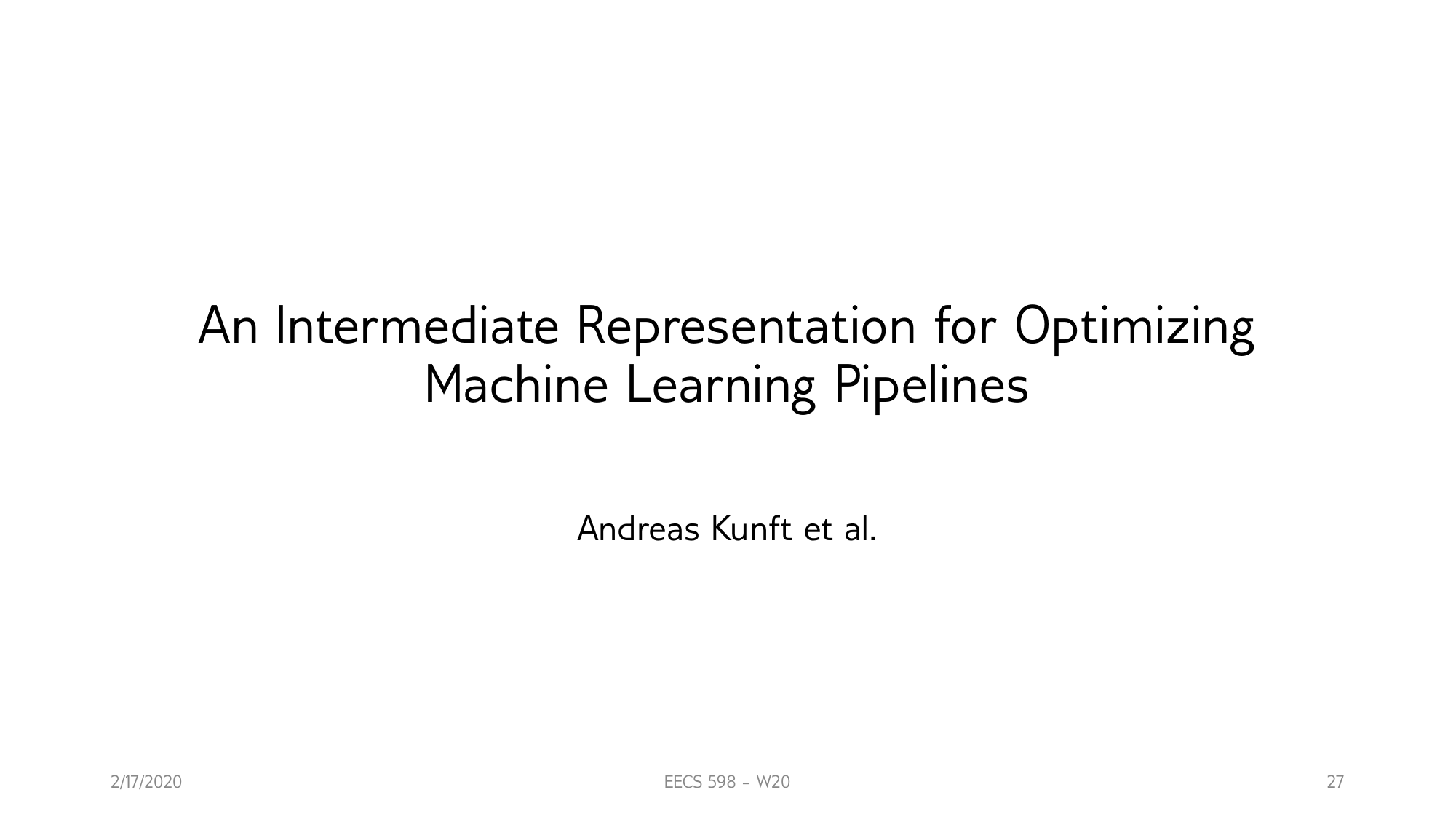

# An Intermediate Representation for Optimizing Machine Learning Pipelines
Andreas Kunft et al.
2/17/2020
EECS 598 – W20
27